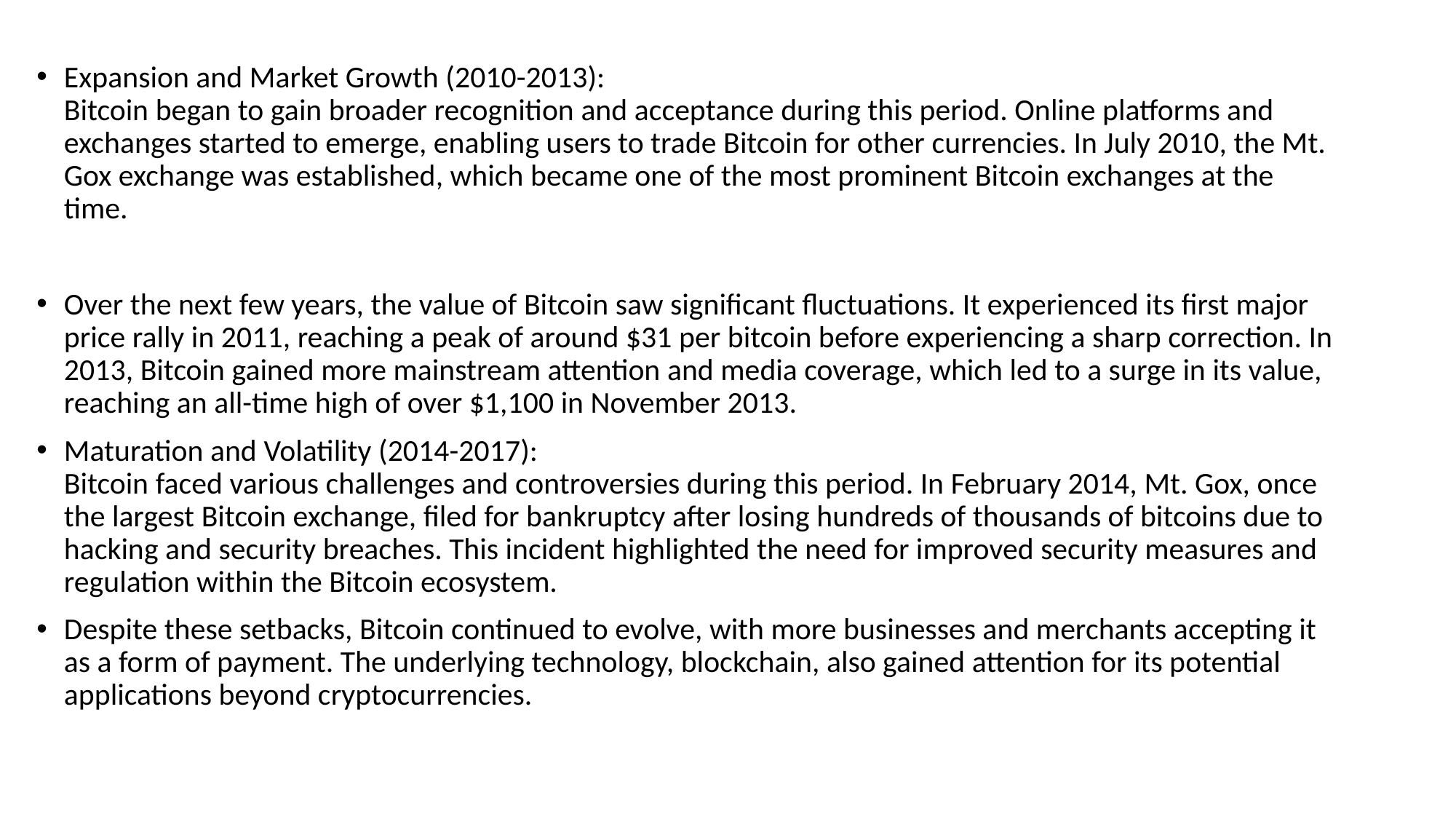

Expansion and Market Growth (2010-2013):
Bitcoin began to gain broader recognition and acceptance during this period. Online platforms and exchanges started to emerge, enabling users to trade Bitcoin for other currencies. In July 2010, the Mt. Gox exchange was established, which became one of the most prominent Bitcoin exchanges at the time.

Over the next few years, the value of Bitcoin saw significant fluctuations. It experienced its first major price rally in 2011, reaching a peak of around $31 per bitcoin before experiencing a sharp correction. In 2013, Bitcoin gained more mainstream attention and media coverage, which led to a surge in its value, reaching an all-time high of over $1,100 in November 2013.
Maturation and Volatility (2014-2017):
Bitcoin faced various challenges and controversies during this period. In February 2014, Mt. Gox, once the largest Bitcoin exchange, filed for bankruptcy after losing hundreds of thousands of bitcoins due to hacking and security breaches. This incident highlighted the need for improved security measures and regulation within the Bitcoin ecosystem.
Despite these setbacks, Bitcoin continued to evolve, with more businesses and merchants accepting it as a form of payment. The underlying technology, blockchain, also gained attention for its potential applications beyond cryptocurrencies.